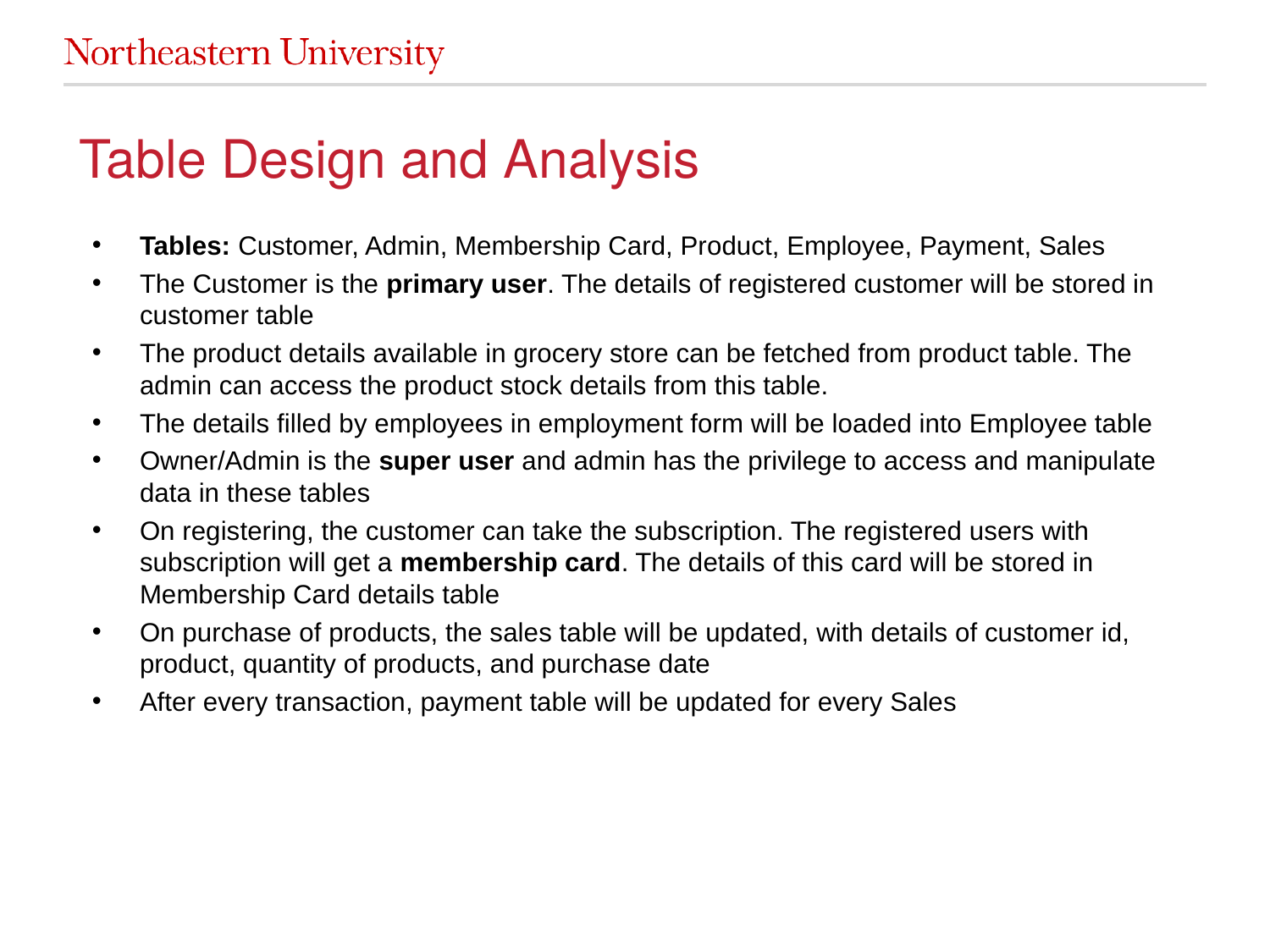

# Table Design and Analysis
Tables: Customer, Admin, Membership Card, Product, Employee, Payment, Sales
The Customer is the primary user. The details of registered customer will be stored in customer table
The product details available in grocery store can be fetched from product table. The admin can access the product stock details from this table.
The details filled by employees in employment form will be loaded into Employee table
Owner/Admin is the super user and admin has the privilege to access and manipulate data in these tables
On registering, the customer can take the subscription. The registered users with subscription will get a membership card. The details of this card will be stored in Membership Card details table
On purchase of products, the sales table will be updated, with details of customer id, product, quantity of products, and purchase date
After every transaction, payment table will be updated for every Sales